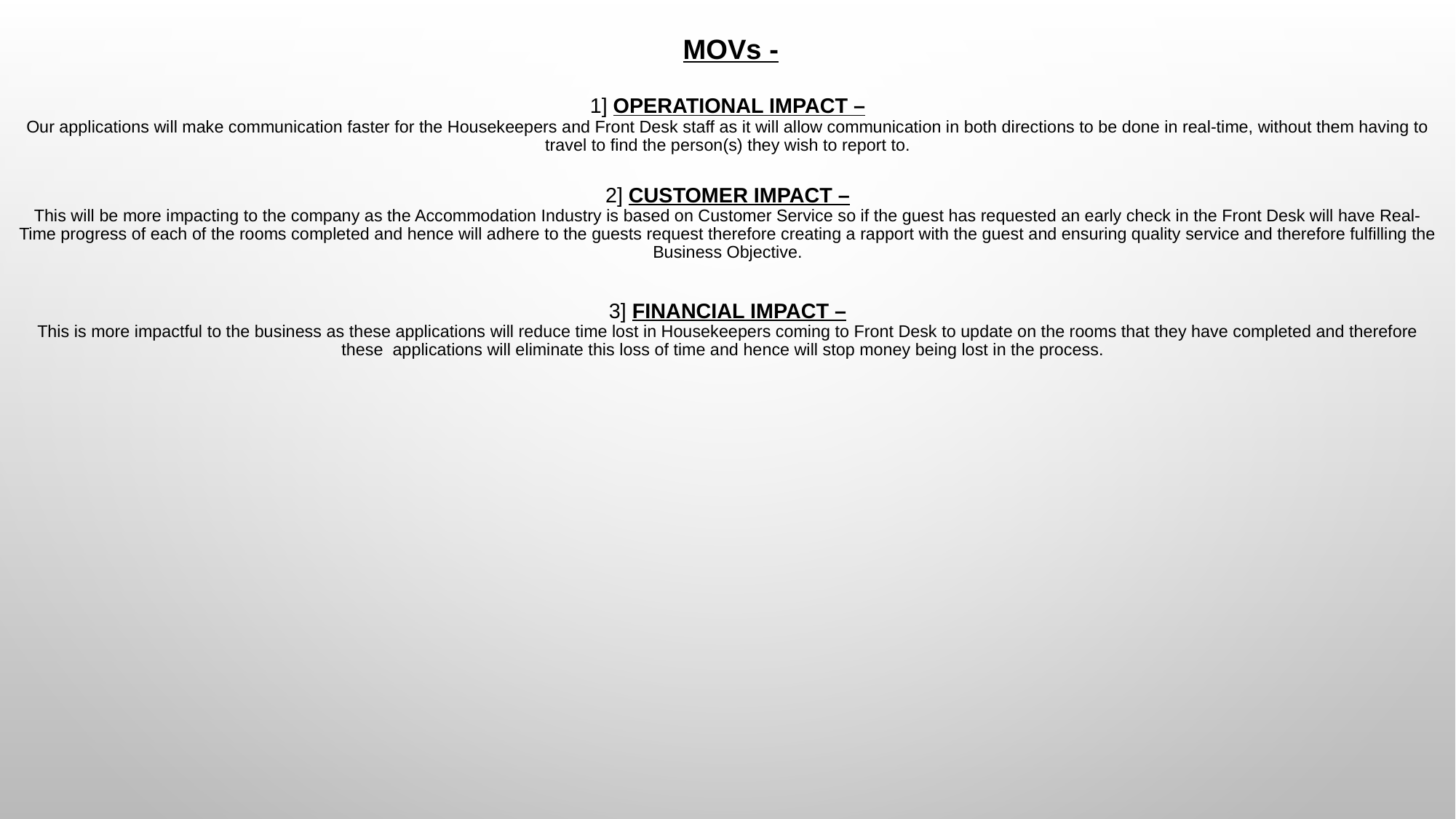

# MOVs - 1] OPERATIONAL IMPACT – Our applications will make communication faster for the Housekeepers and Front Desk staff as it will allow communication in both directions to be done in real-time, without them having to travel to find the person(s) they wish to report to. 2] CUSTOMER IMPACT – This will be more impacting to the company as the Accommodation Industry is based on Customer Service so if the guest has requested an early check in the Front Desk will have Real-Time progress of each of the rooms completed and hence will adhere to the guests request therefore creating a rapport with the guest and ensuring quality service and therefore fulfilling the Business Objective. 3] FINANCIAL IMPACT – This is more impactful to the business as these applications will reduce time lost in Housekeepers coming to Front Desk to update on the rooms that they have completed and therefore these  applications will eliminate this loss of time and hence will stop money being lost in the process.